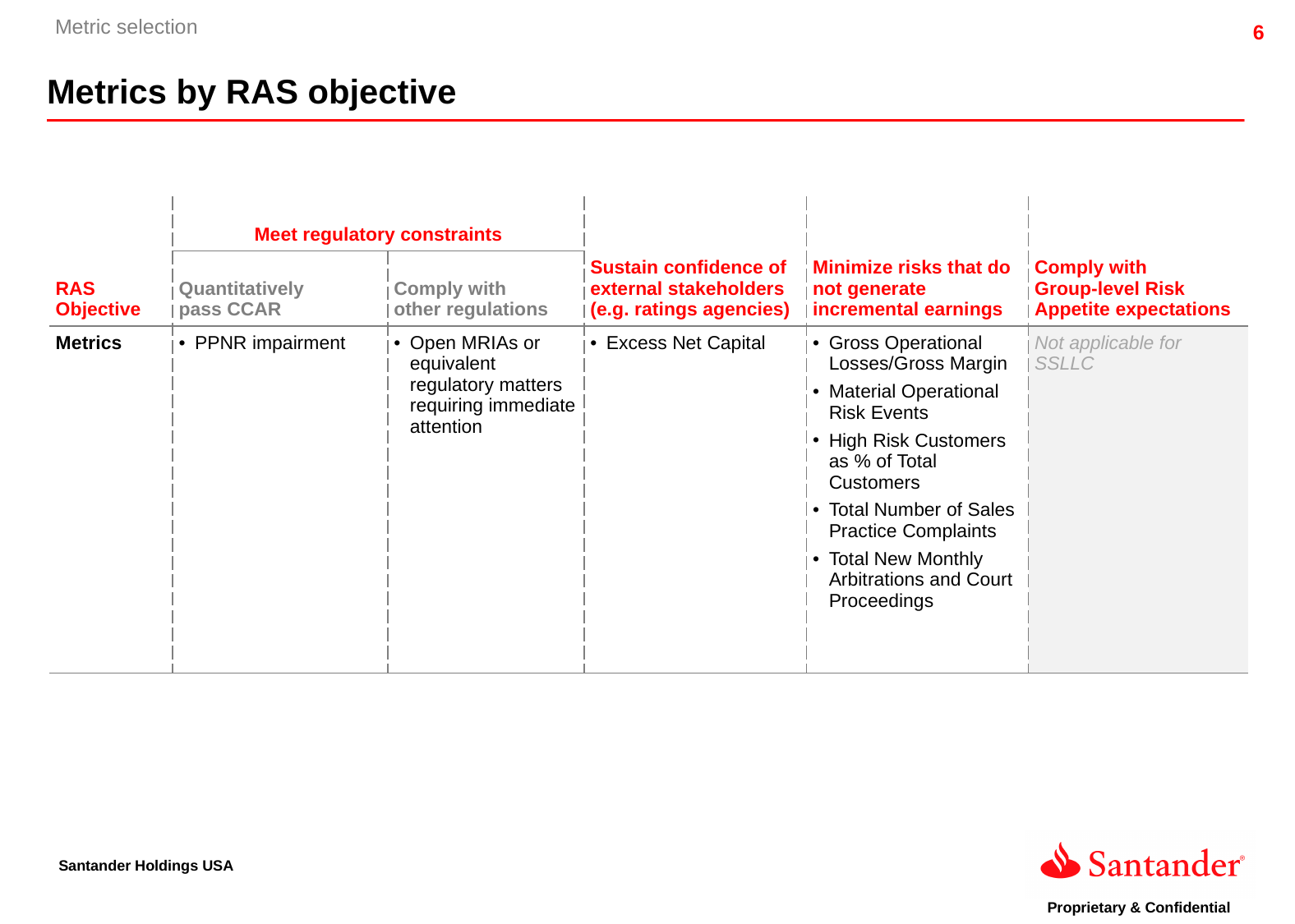

Metric selection
Metrics by RAS objective
| RAS Objective | Meet regulatory constraints |  | Sustain confidence of external stakeholders (e.g. ratings agencies) | Minimize risks that do not generate incremental earnings | Comply with Group-level Risk Appetite expectations |
| --- | --- | --- | --- | --- | --- |
|  | Quantitatively pass CCAR | Comply with other regulations |  |  |  |
| Metrics | PPNR impairment | Open MRIAs or equivalent regulatory matters requiring immediate attention | Excess Net Capital | Gross Operational Losses/Gross Margin Material Operational Risk Events High Risk Customers as % of Total Customers Total Number of Sales Practice Complaints Total New Monthly Arbitrations and Court Proceedings | Not applicable for SSLLC |